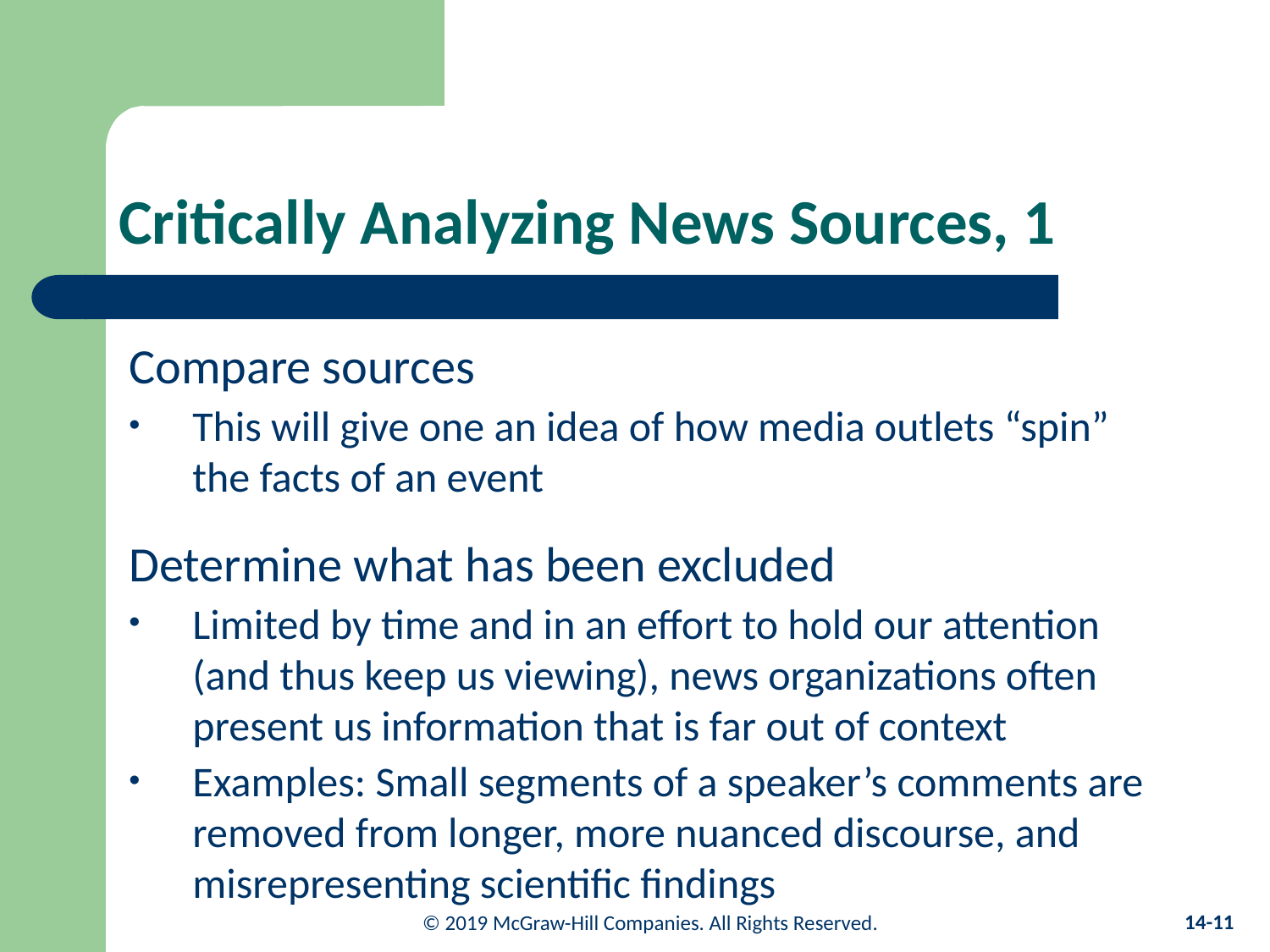

# Critically Analyzing News Sources, 1
Compare sources
This will give one an idea of how media outlets “spin” the facts of an event

Determine what has been excluded
Limited by time and in an effort to hold our attention (and thus keep us viewing), news organizations often present us information that is far out of context
Examples: Small segments of a speaker’s comments are removed from longer, more nuanced discourse, and misrepresenting scientific findings